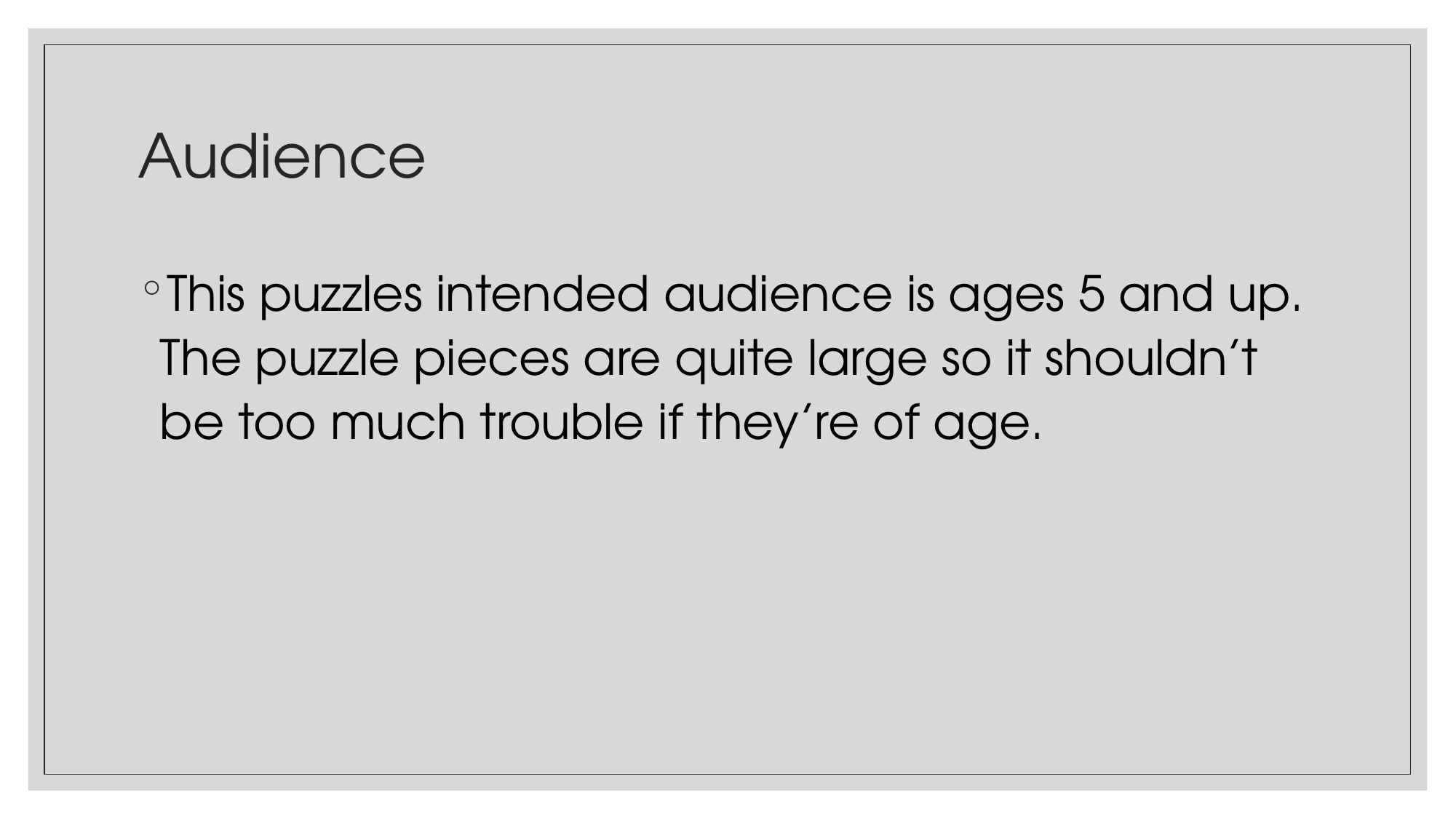

# Audience
This puzzles intended audience is ages 5 and up. The puzzle pieces are quite large so it shouldn’t be too much trouble if they’re of age.